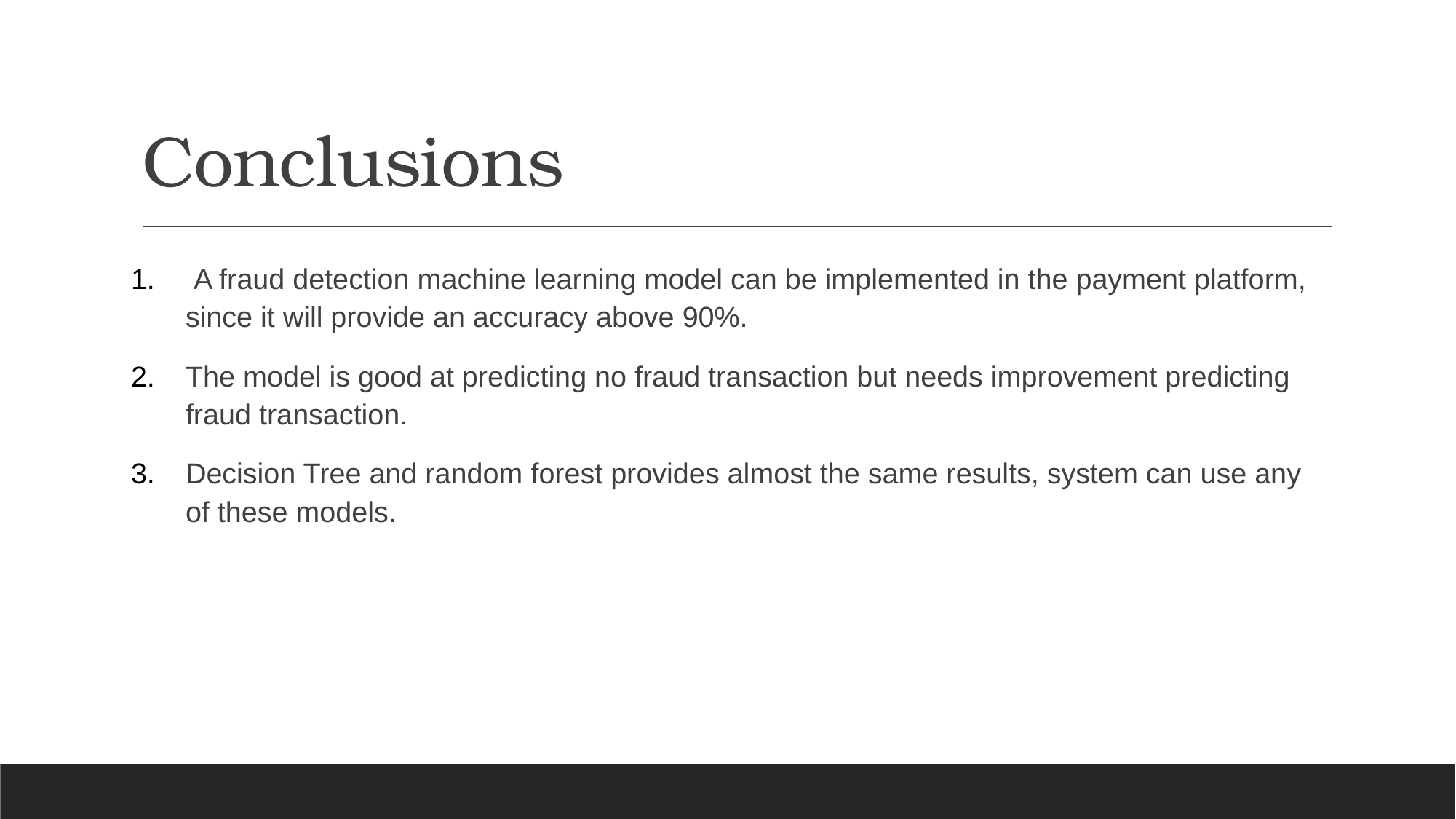

# Conclusions
 A fraud detection machine learning model can be implemented in the payment platform, since it will provide an accuracy above 90%.
The model is good at predicting no fraud transaction but needs improvement predicting fraud transaction.
Decision Tree and random forest provides almost the same results, system can use any of these models.